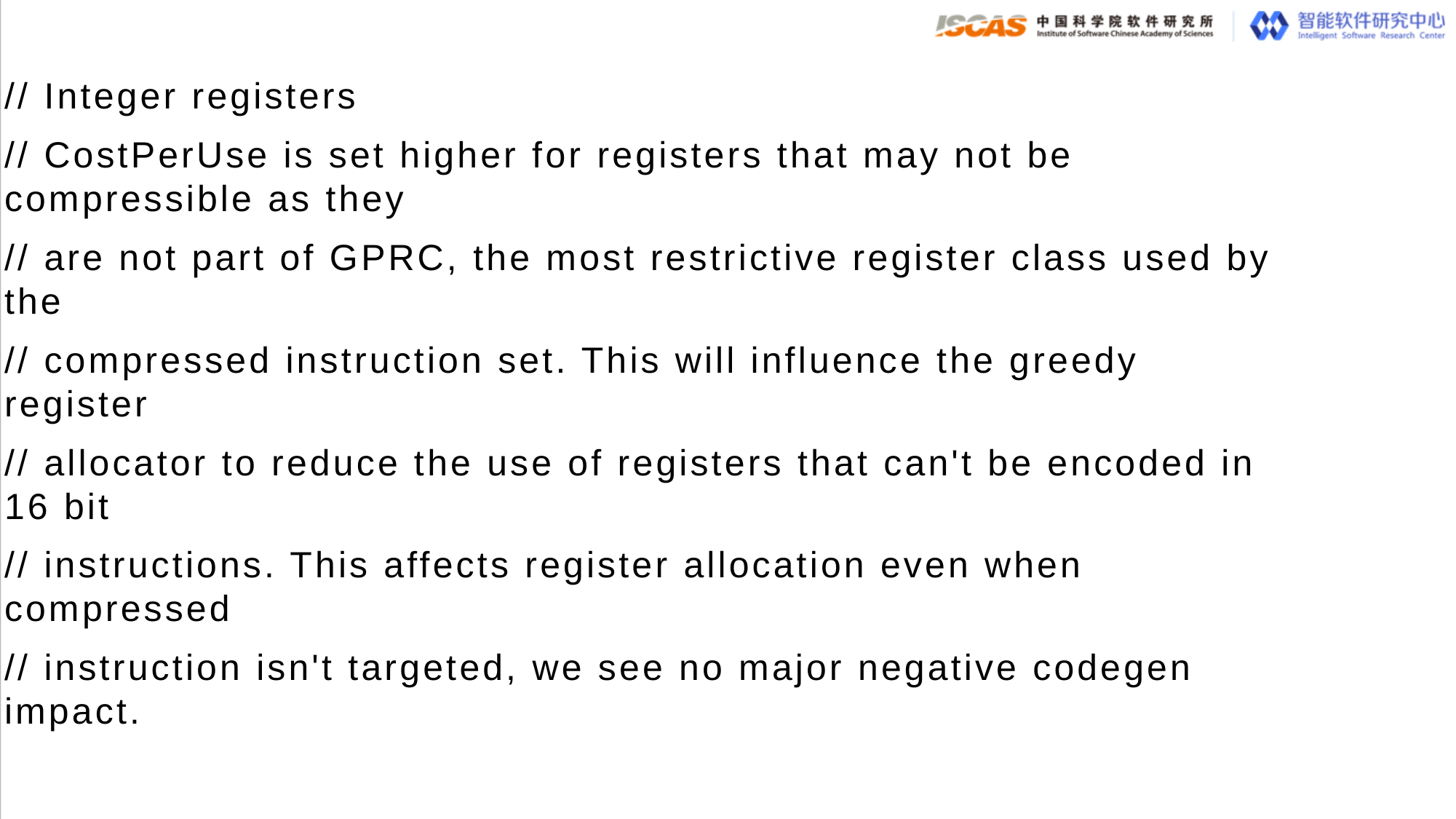

// Integer registers
// CostPerUse is set higher for registers that may not be compressible as they
// are not part of GPRC, the most restrictive register class used by the
// compressed instruction set. This will influence the greedy register
// allocator to reduce the use of registers that can't be encoded in 16 bit
// instructions. This affects register allocation even when compressed
// instruction isn't targeted, we see no major negative codegen impact.